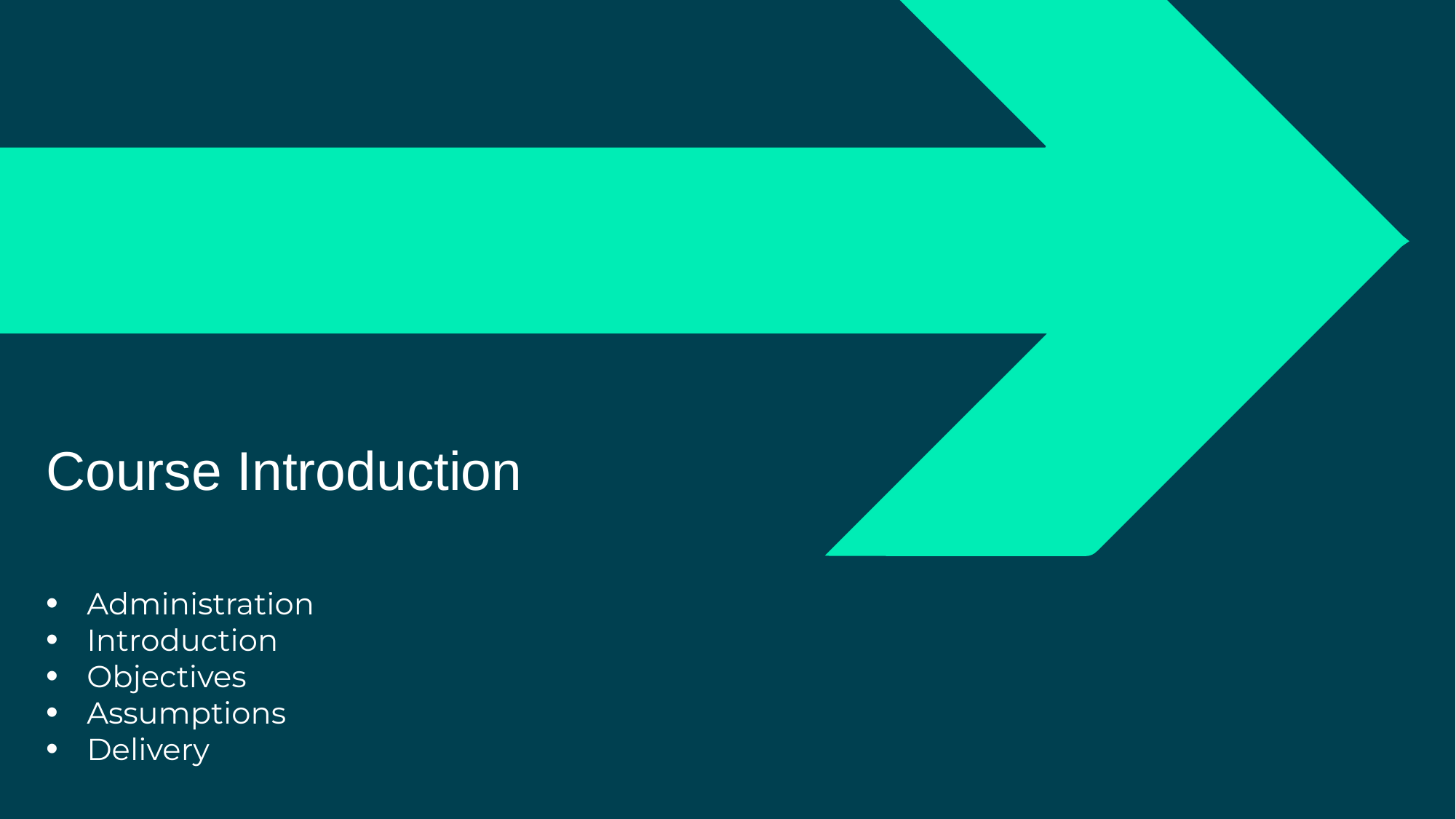

# Course Introduction
Administration
Introduction
Objectives
Assumptions
Delivery